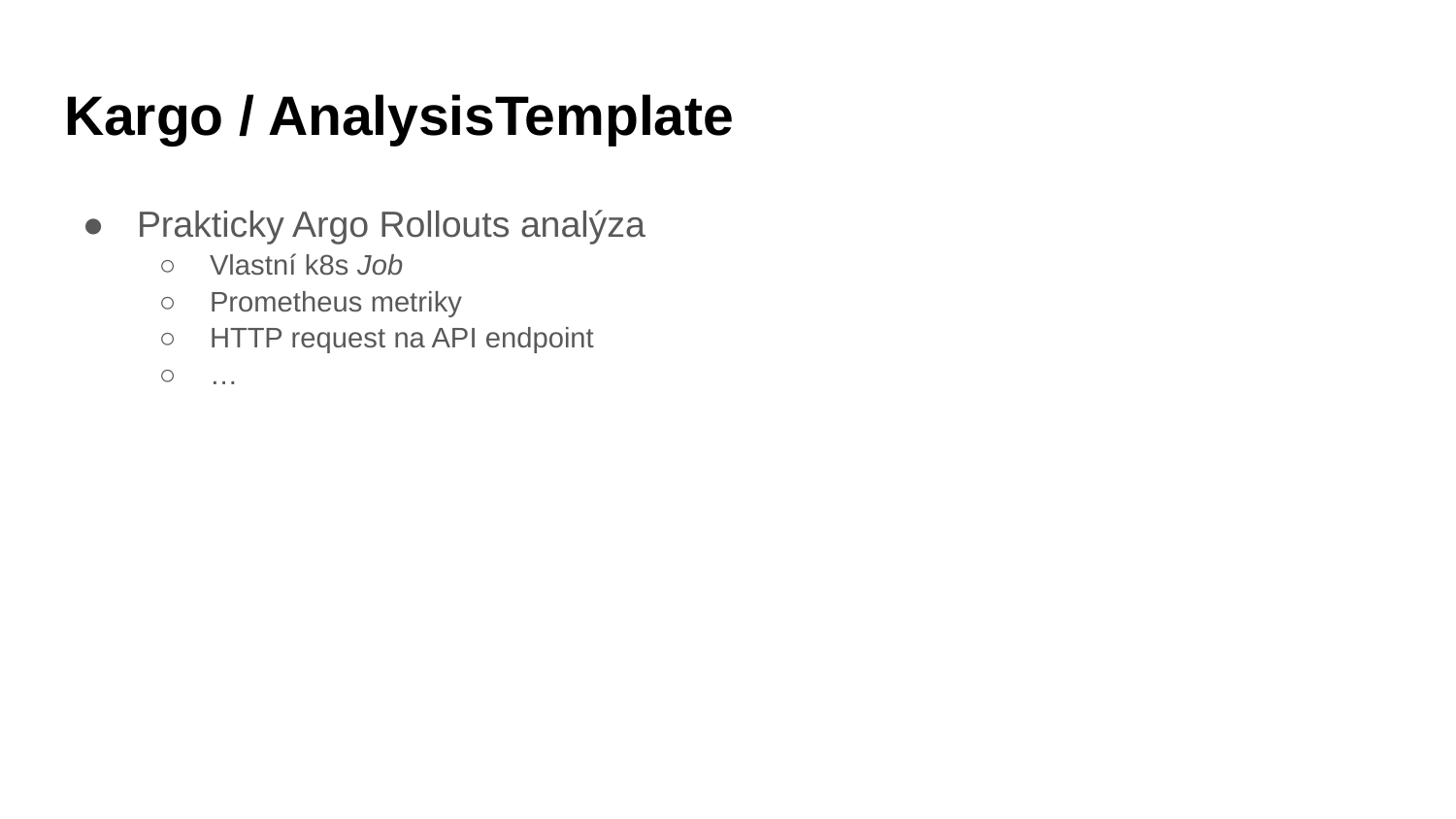

# Kargo / AnalysisTemplate
Prakticky Argo Rollouts analýza
Vlastní k8s Job
Prometheus metriky
HTTP request na API endpoint
…